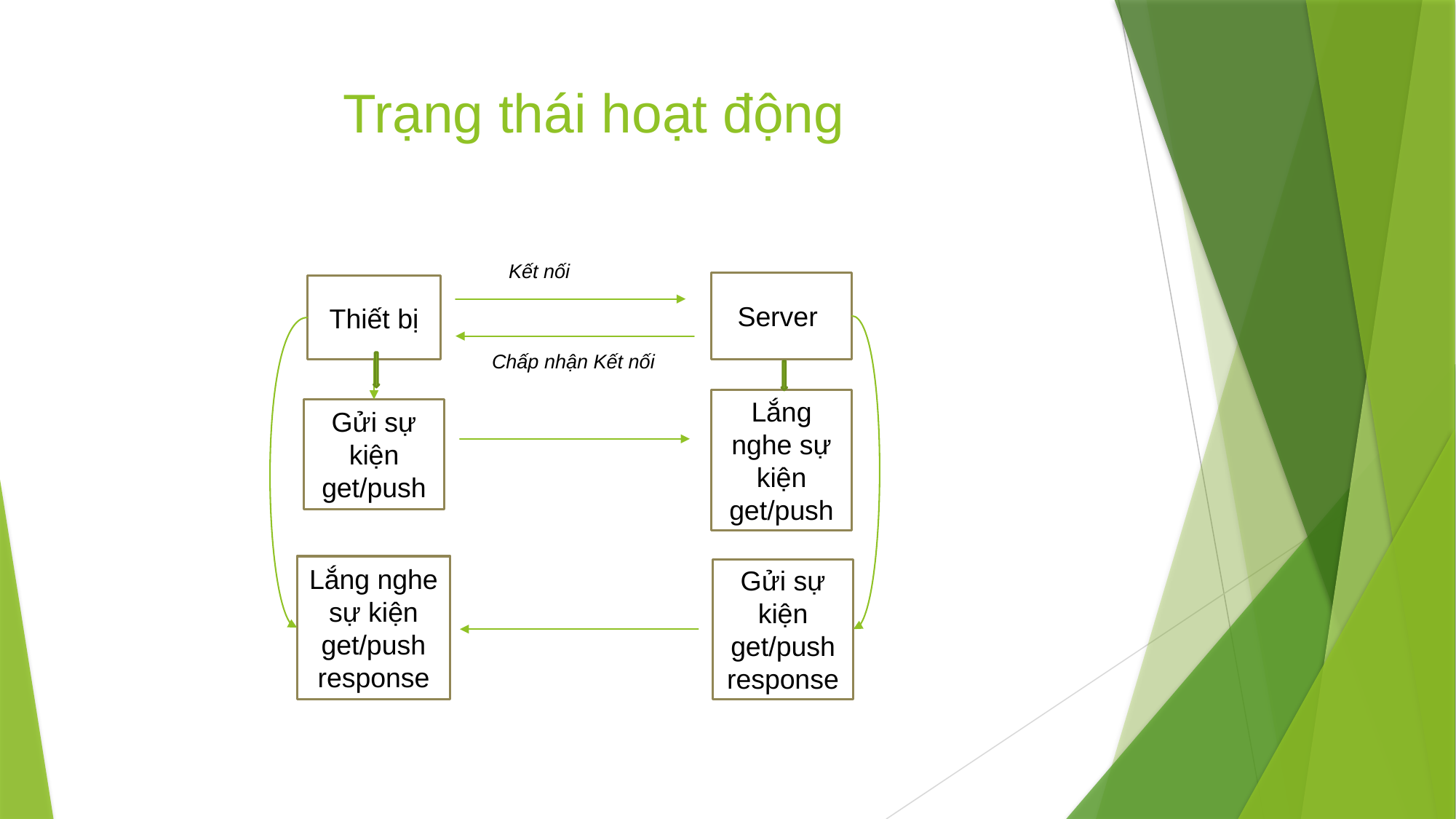

# Trạng thái hoạt động
Kết nối
Server
Thiết bị
Chấp nhận Kết nối

Lắng nghe sự kiện get/push
Gửi sự kiện get/push
Lắng nghe sự kiện get/push response
Gửi sự kiện get/push response